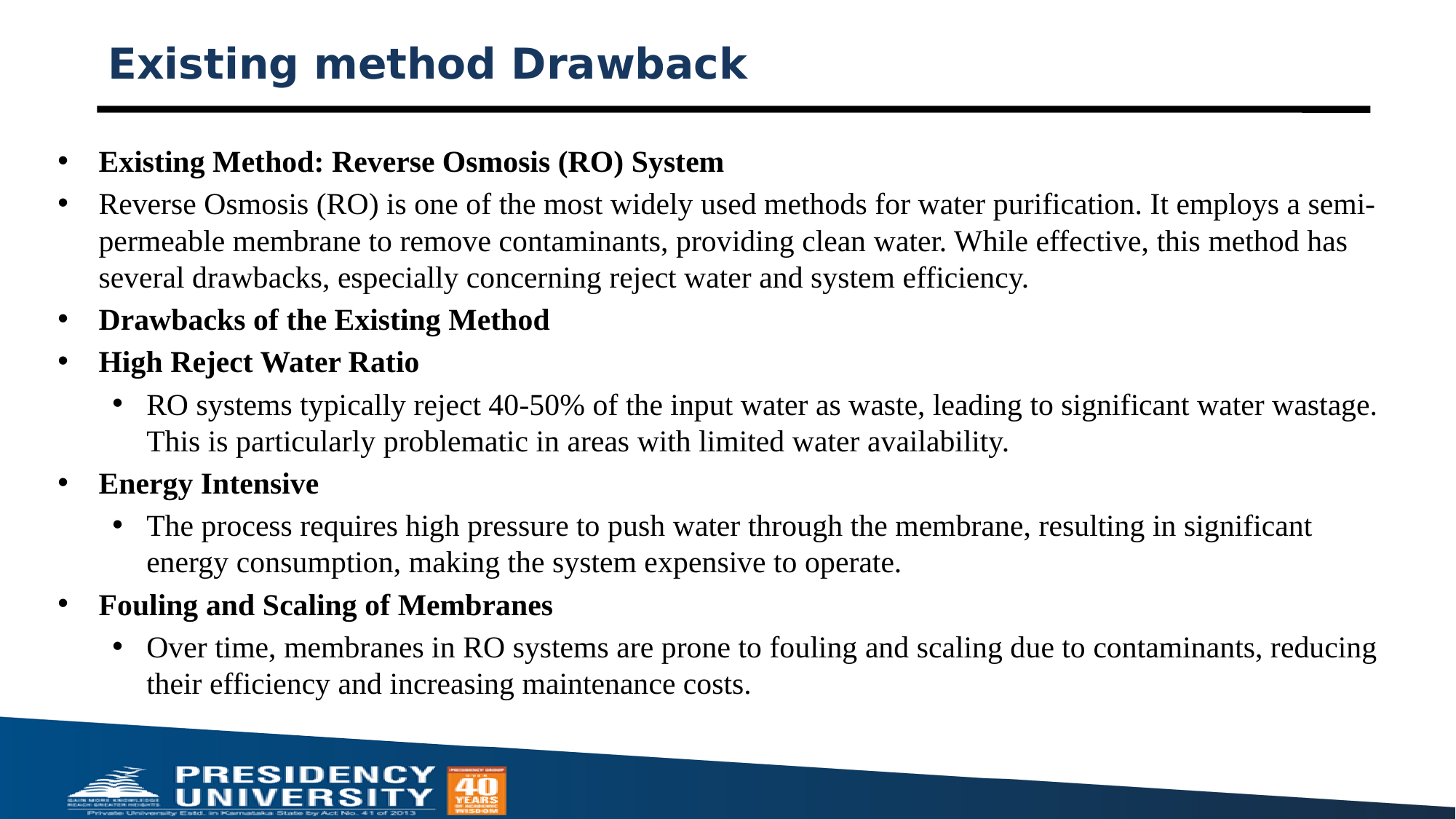

# Existing method Drawback
Existing Method: Reverse Osmosis (RO) System
Reverse Osmosis (RO) is one of the most widely used methods for water purification. It employs a semi-permeable membrane to remove contaminants, providing clean water. While effective, this method has several drawbacks, especially concerning reject water and system efficiency.
Drawbacks of the Existing Method
High Reject Water Ratio
RO systems typically reject 40-50% of the input water as waste, leading to significant water wastage. This is particularly problematic in areas with limited water availability.
Energy Intensive
The process requires high pressure to push water through the membrane, resulting in significant energy consumption, making the system expensive to operate.
Fouling and Scaling of Membranes
Over time, membranes in RO systems are prone to fouling and scaling due to contaminants, reducing their efficiency and increasing maintenance costs.